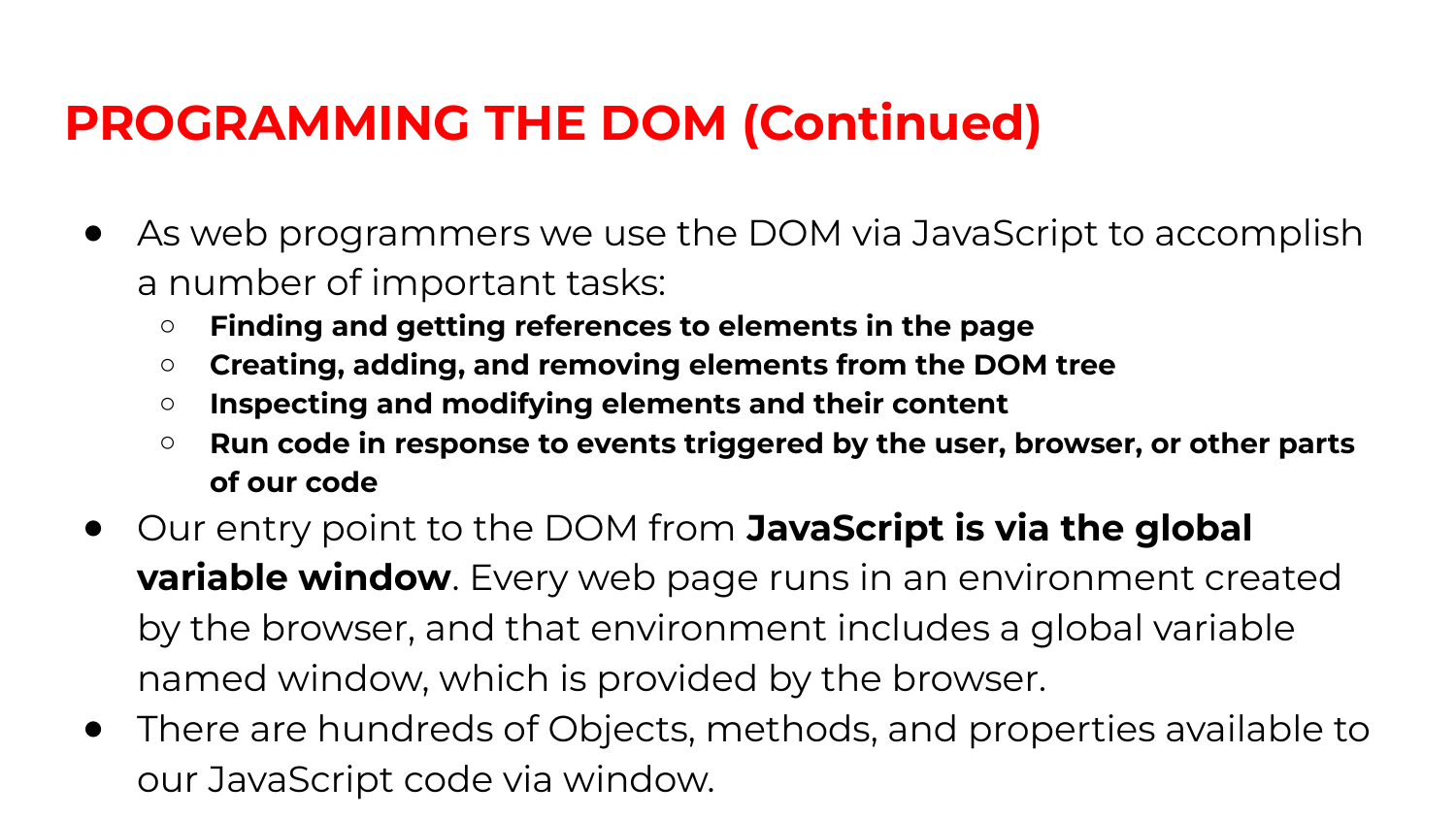

# PROGRAMMING THE DOM (Continued)

As web programmers we use the DOM via JavaScript to accomplish a number of important tasks:
Finding and getting references to elements in the page
Creating, adding, and removing elements from the DOM tree
Inspecting and modifying elements and their content
Run code in response to events triggered by the user, browser, or other parts of our code
Our entry point to the DOM from JavaScript is via the global variable window. Every web page runs in an environment created by the browser, and that environment includes a global variable named window, which is provided by the browser.
There are hundreds of Objects, methods, and properties available to our JavaScript code via window.